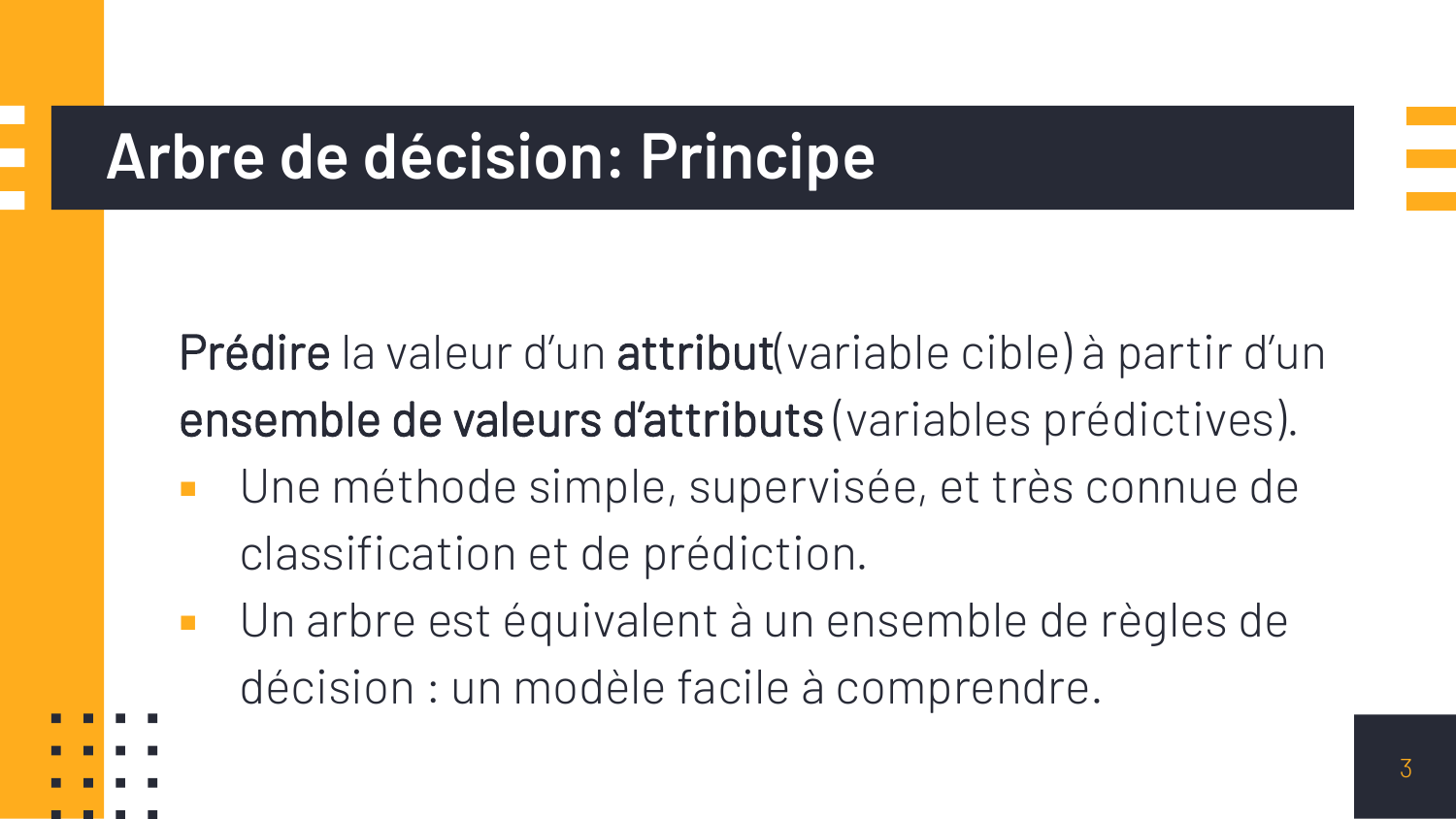

# Arbre de décision: Principe
Prédire la valeur d’un attribut(variable cible) à partir d’un ensemble de valeurs d’attributs (variables prédictives).
Une méthode simple, supervisée, et très connue de classification et de prédiction.
Un arbre est équivalent à un ensemble de règles de décision : un modèle facile à comprendre.
3